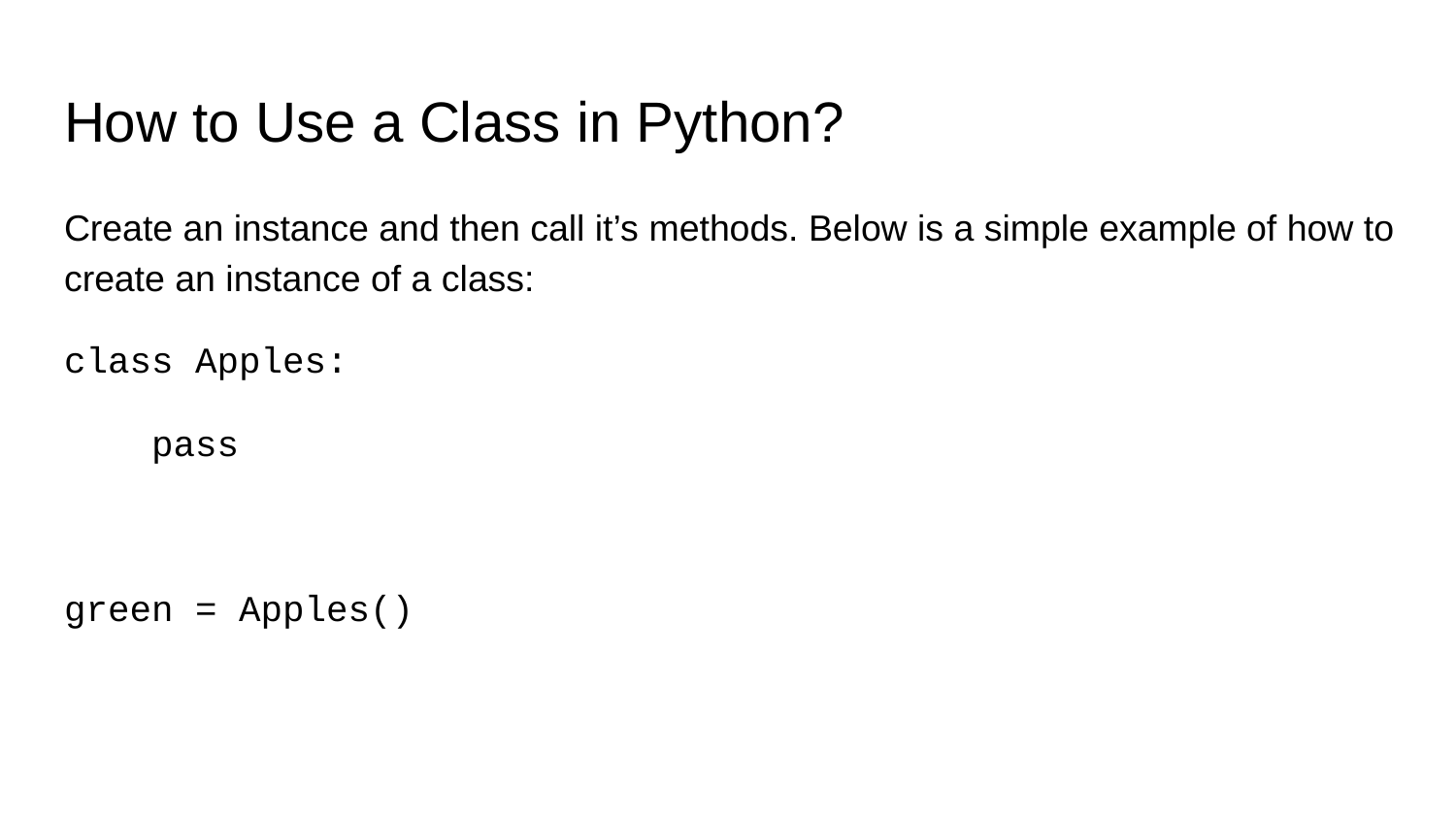

# How to Use a Class in Python?
Create an instance and then call it’s methods. Below is a simple example of how to create an instance of a class:
class Apples:
    pass

green = Apples()